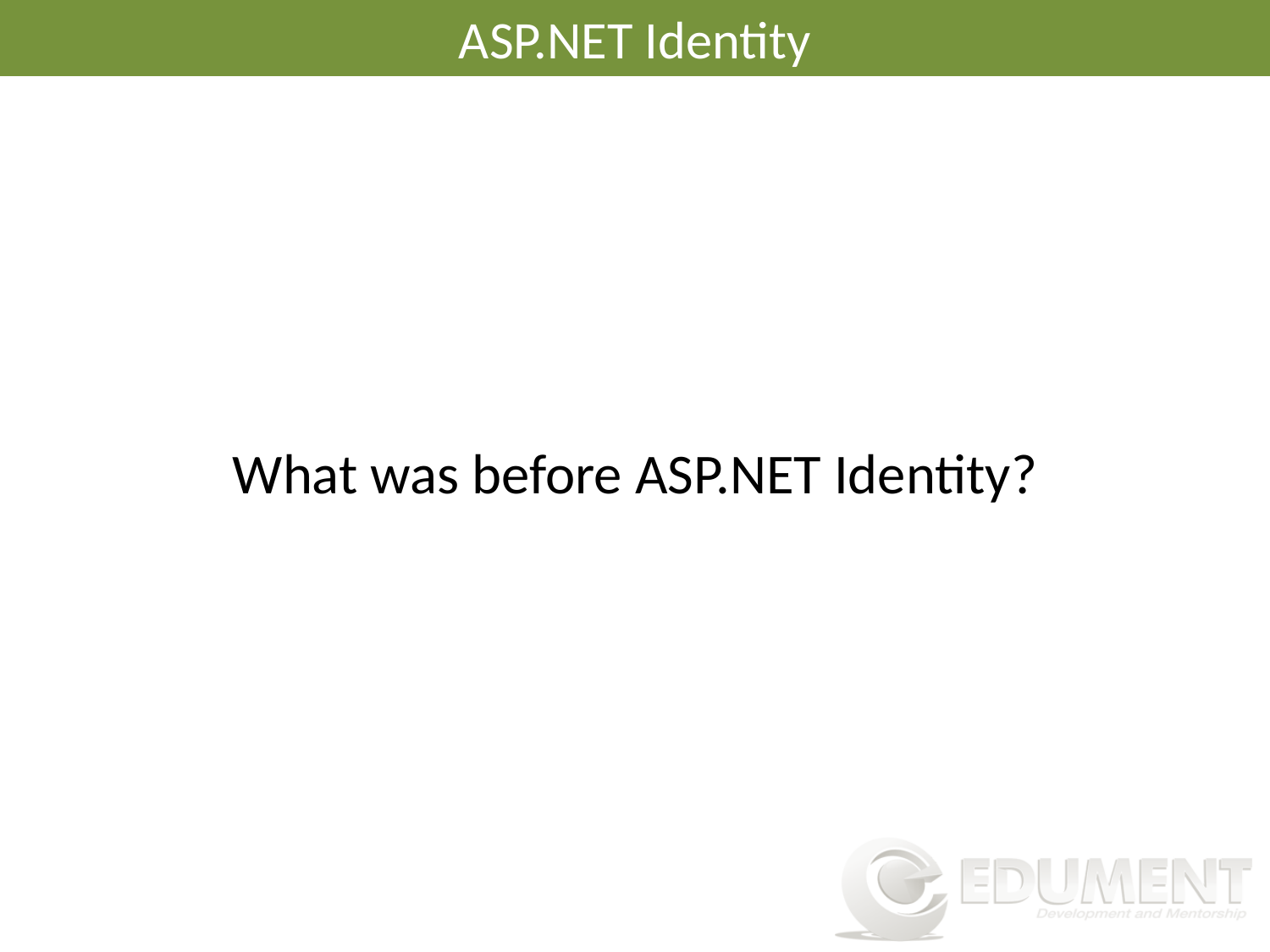

# ASP.NET Identity

What was before ASP.NET Identity?